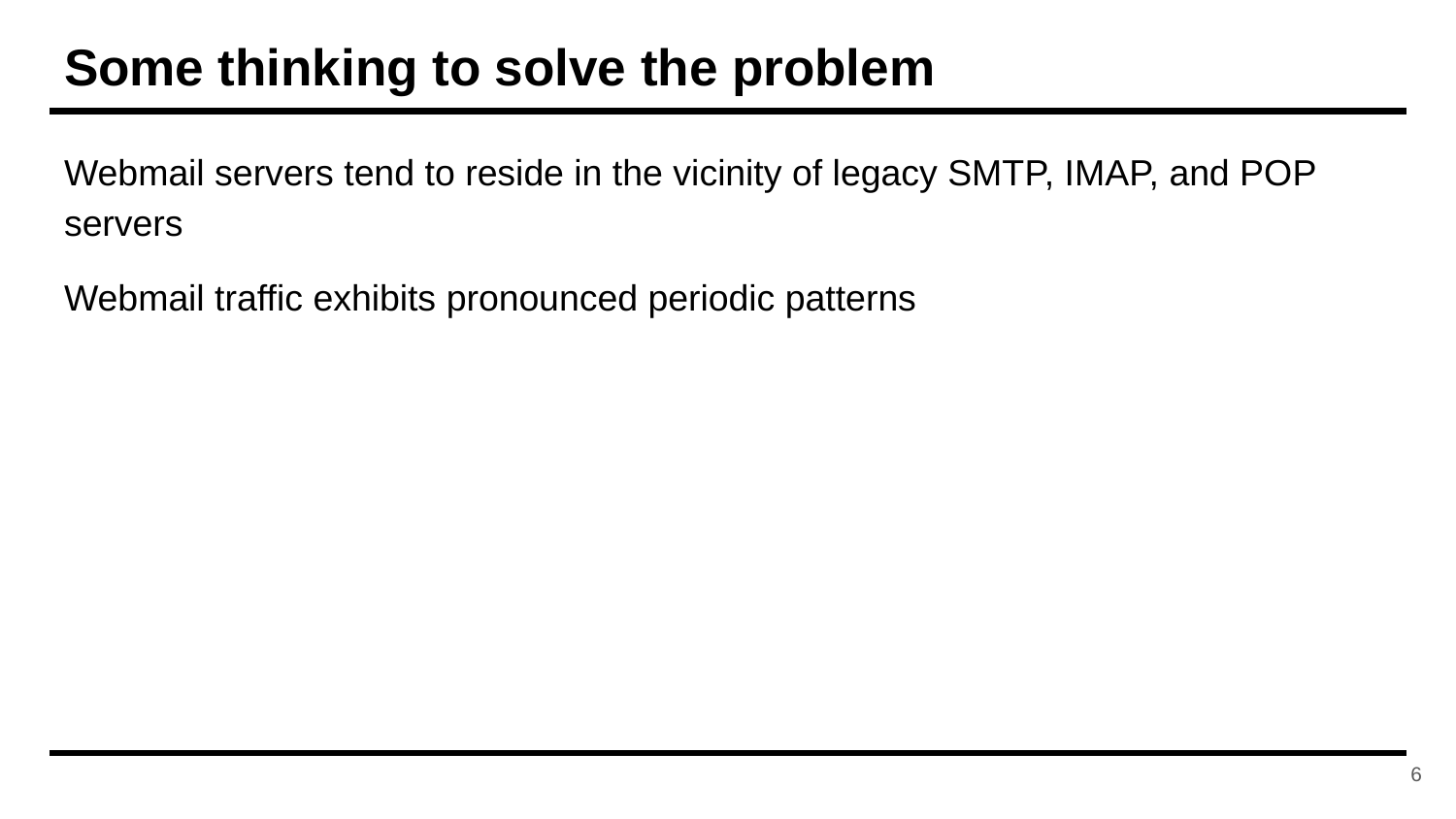

# Some thinking to solve the problem
Webmail servers tend to reside in the vicinity of legacy SMTP, IMAP, and POP servers
Webmail traffic exhibits pronounced periodic patterns
6